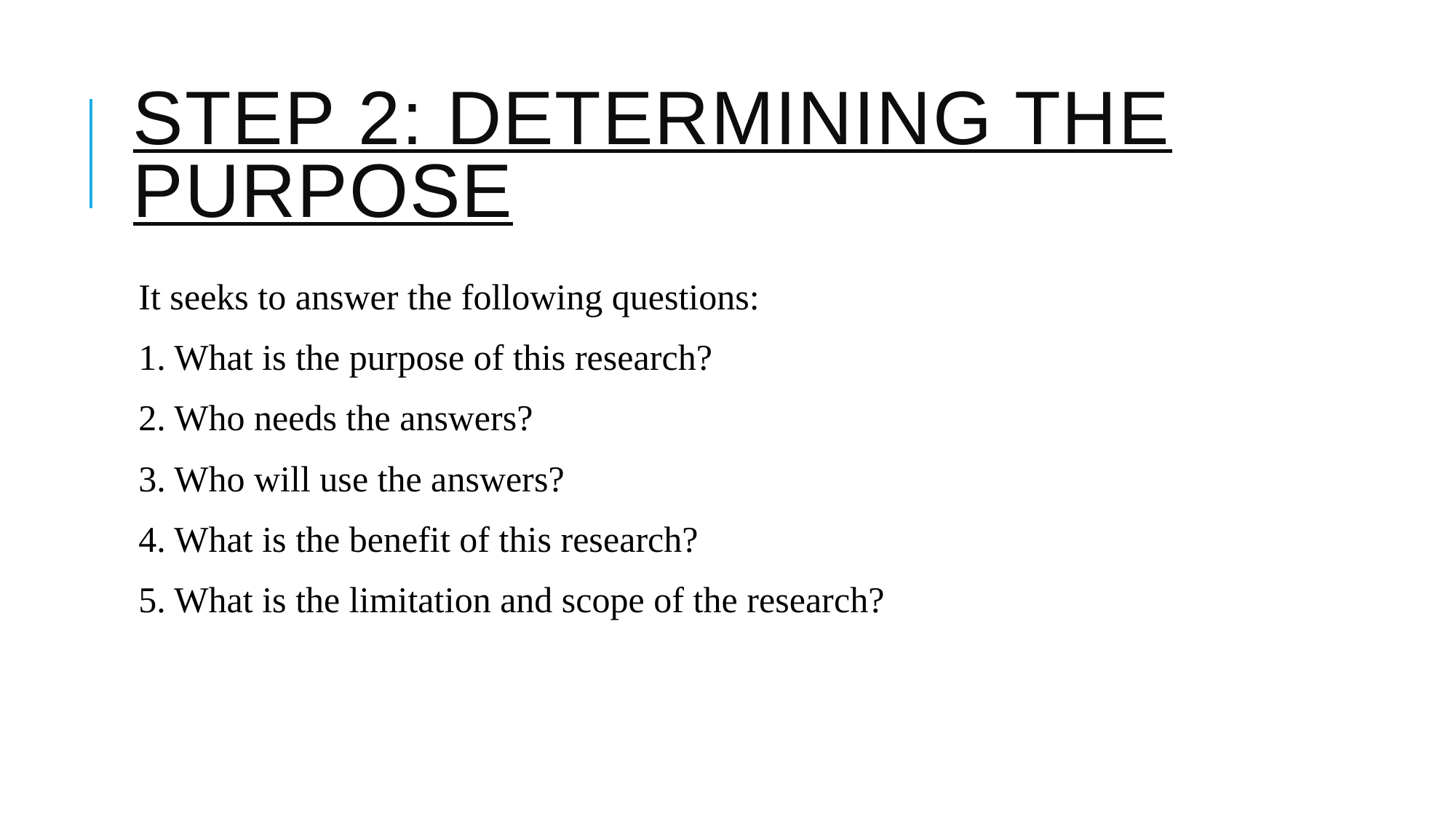

# Step 2: Determining the purpose
It seeks to answer the following questions:
1. What is the purpose of this research?
2. Who needs the answers?
3. Who will use the answers?
4. What is the benefit of this research?
5. What is the limitation and scope of the research?